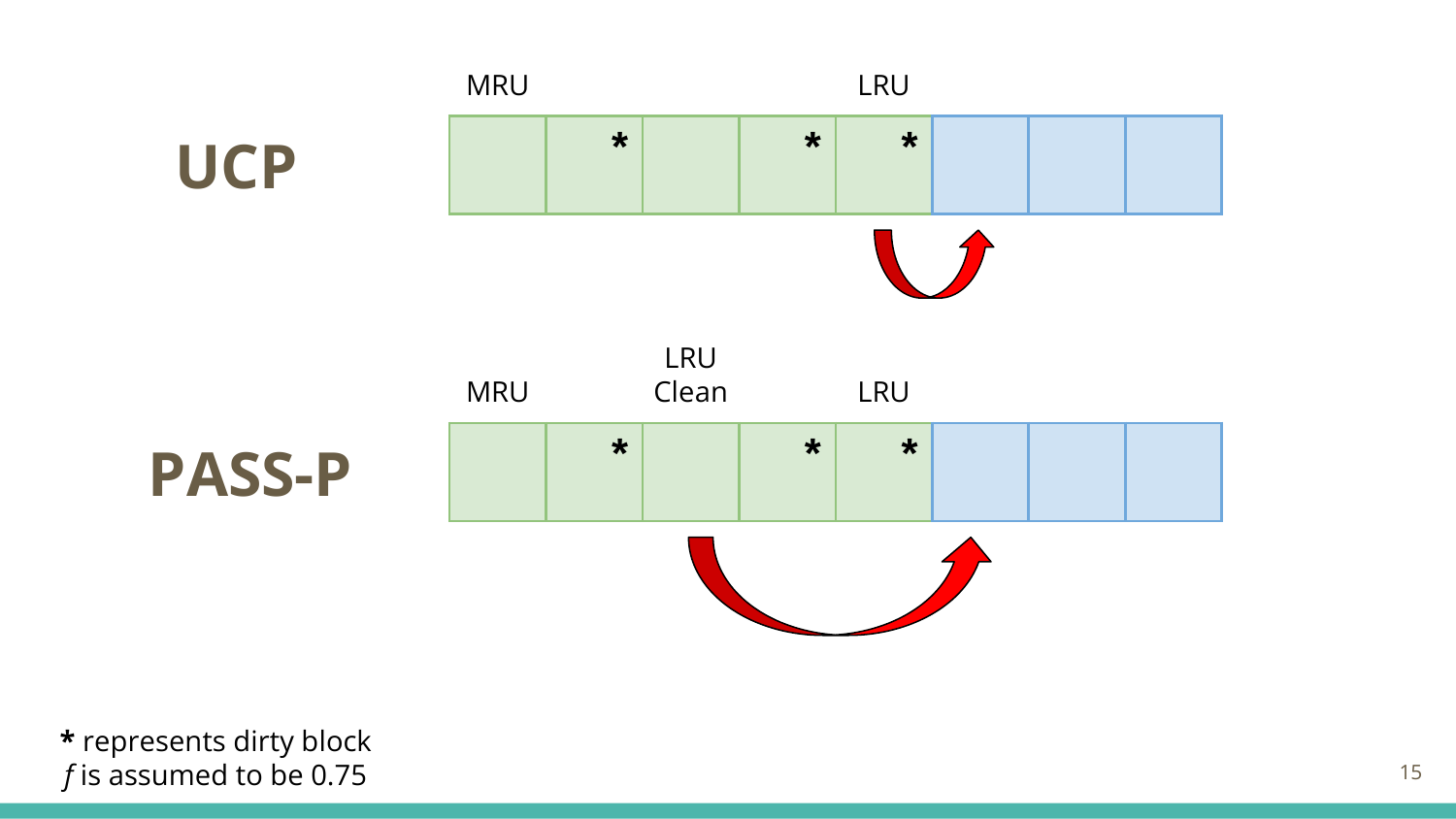

MRU
LRU
UCP
|  | \* |  | \* | \* |  |  |  |
| --- | --- | --- | --- | --- | --- | --- | --- |

LRU
Clean
MRU
LRU
PASS-P
|  | \* |  | \* | \* |  |  |  |
| --- | --- | --- | --- | --- | --- | --- | --- |

* represents dirty block
f is assumed to be 0.75
15